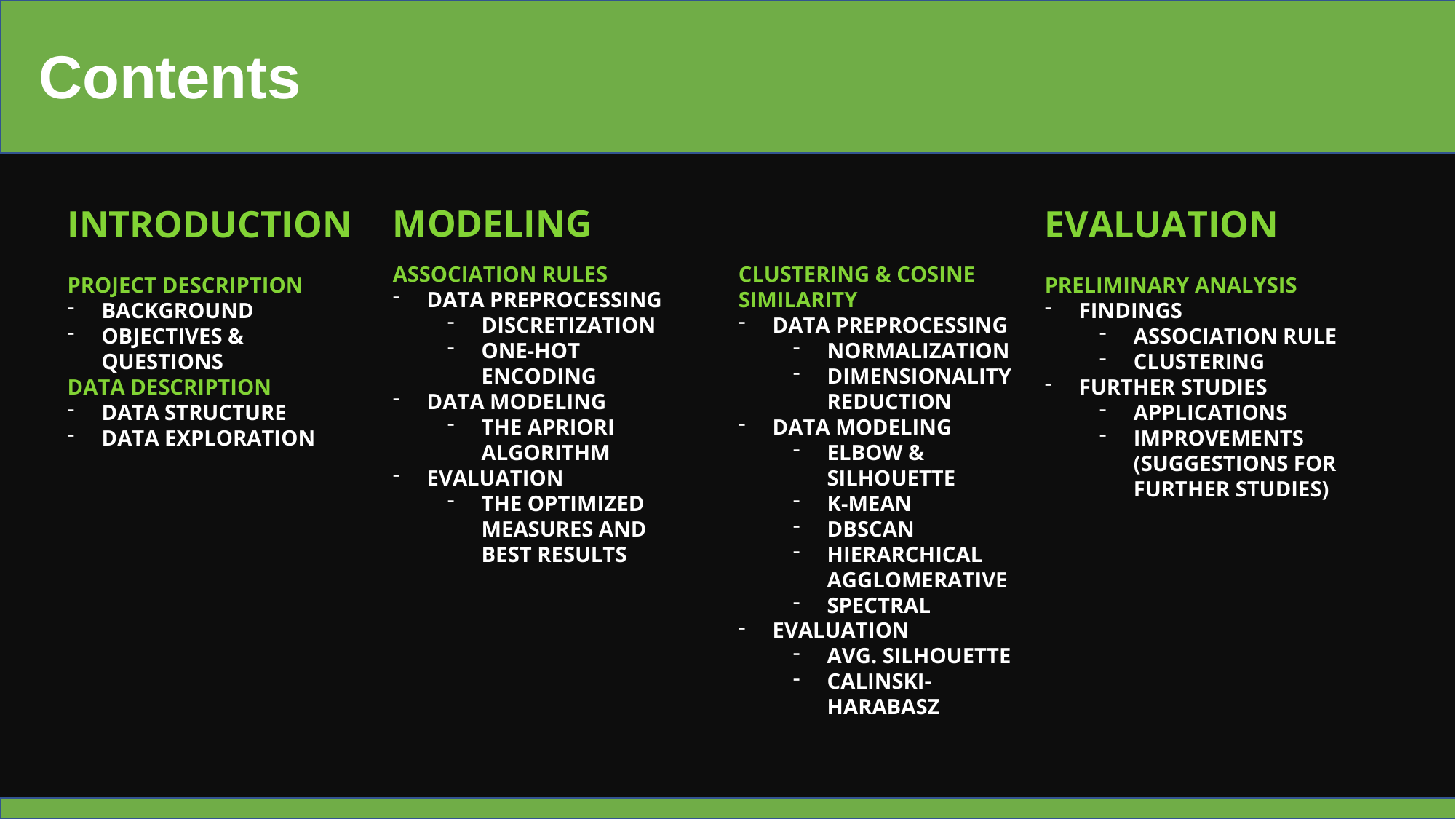

Contents
MODELING
EVALUATION
INTRODUCTION
CLUSTERING & COSINE SIMILARITY
DATA PREPROCESSING
NORMALIZATION
DIMENSIONALITY REDUCTION
DATA MODELING
ELBOW & SILHOUETTE
K-MEAN
DBSCAN
HIERARCHICAL AGGLOMERATIVE
SPECTRAL
EVALUATION
AVG. SILHOUETTE
CALINSKI-HARABASZ
ASSOCIATION RULES
DATA PREPROCESSING
DISCRETIZATION
ONE-HOT ENCODING
DATA MODELING
THE APRIORI ALGORITHM
EVALUATION
THE OPTIMIZED MEASURES AND BEST RESULTS
PROJECT DESCRIPTION
BACKGROUND
OBJECTIVES & QUESTIONS
DATA DESCRIPTION
DATA STRUCTURE
DATA EXPLORATION
PRELIMINARY ANALYSIS
FINDINGS
ASSOCIATION RULE
CLUSTERING
FURTHER STUDIES
APPLICATIONS
IMPROVEMENTS (SUGGESTIONS FOR FURTHER STUDIES)